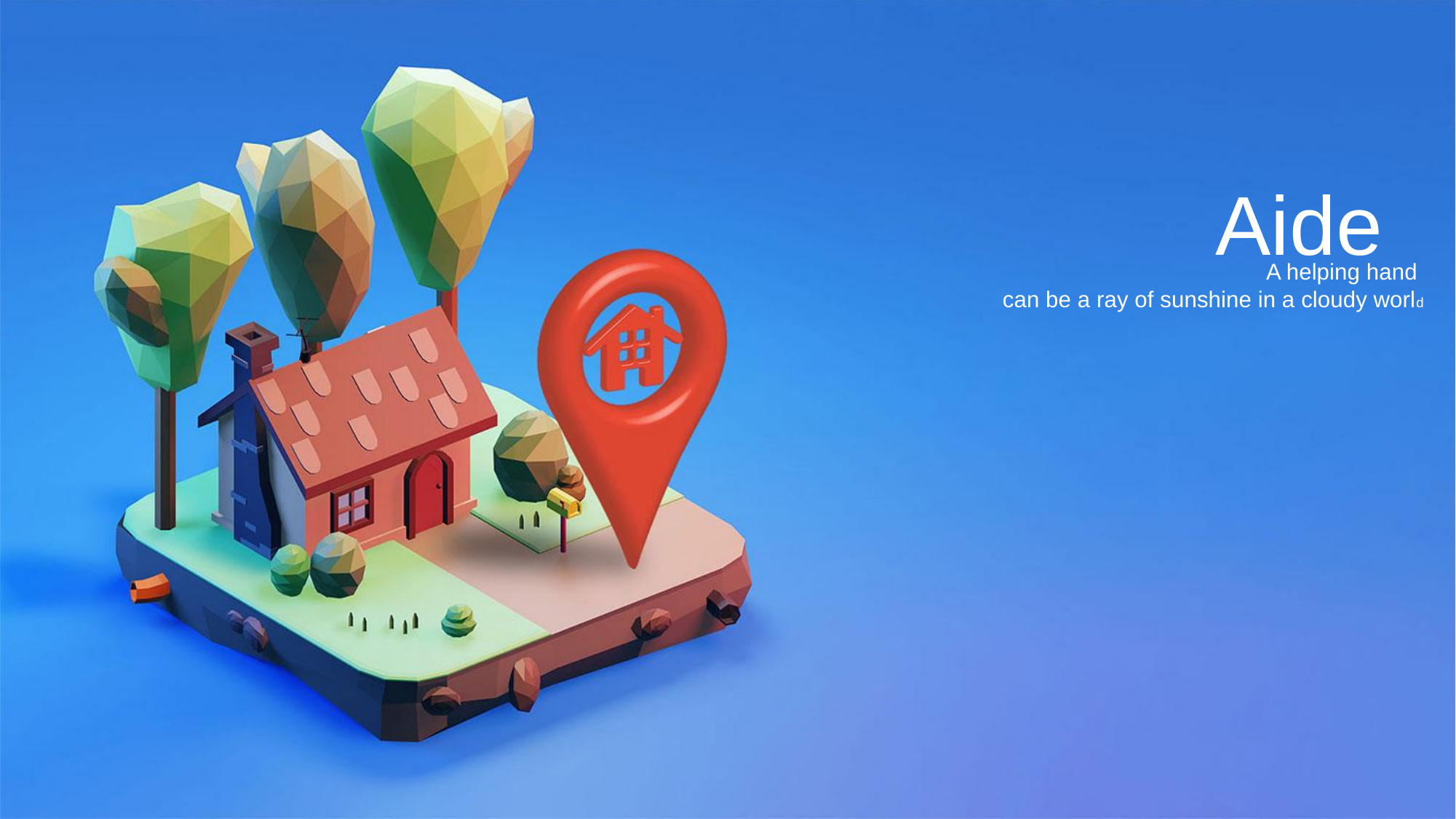

Aide
A helping hand
can be a ray of sunshine in a cloudy world